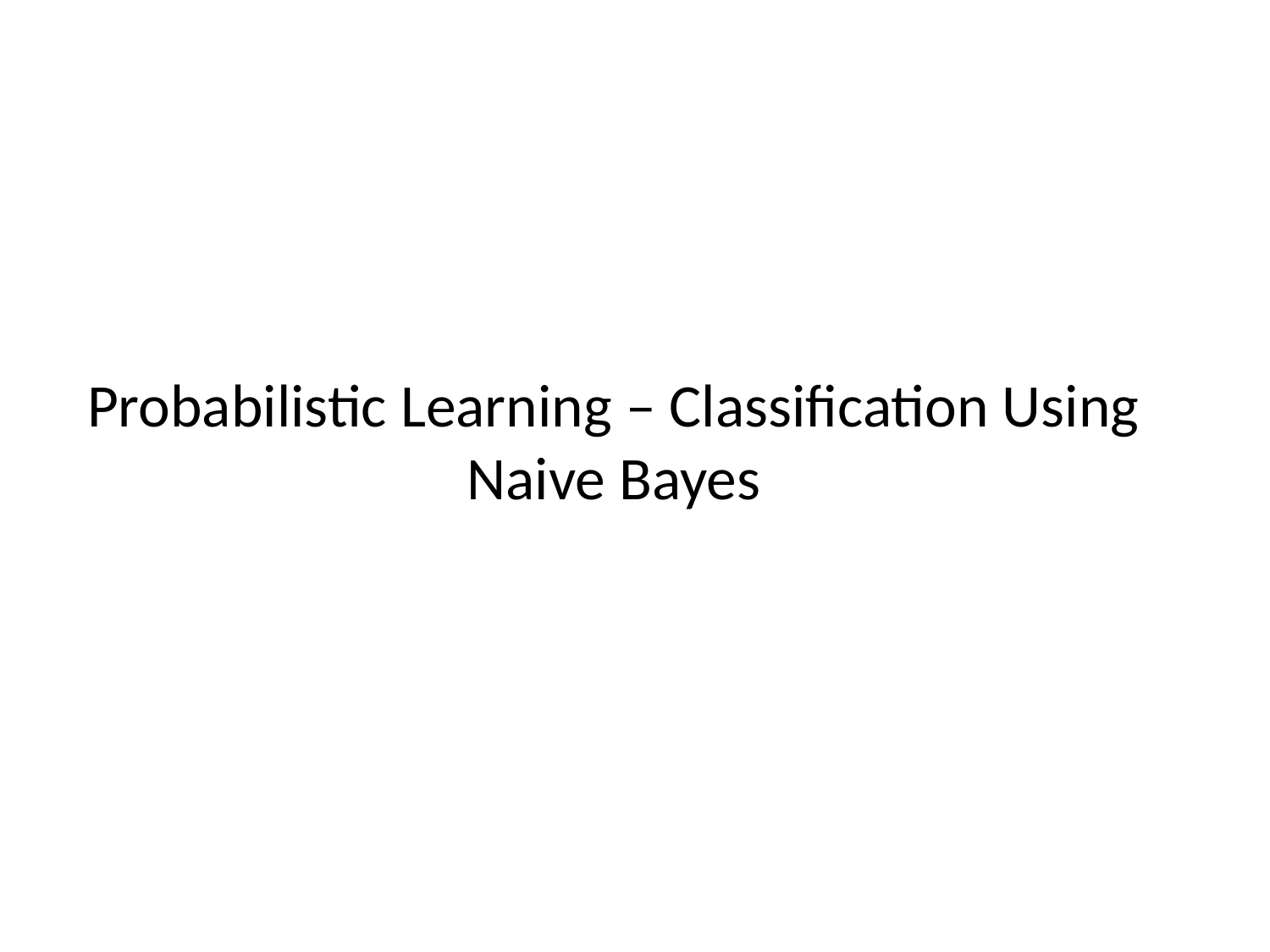

# Probabilistic Learning – Classification Using Naive Bayes